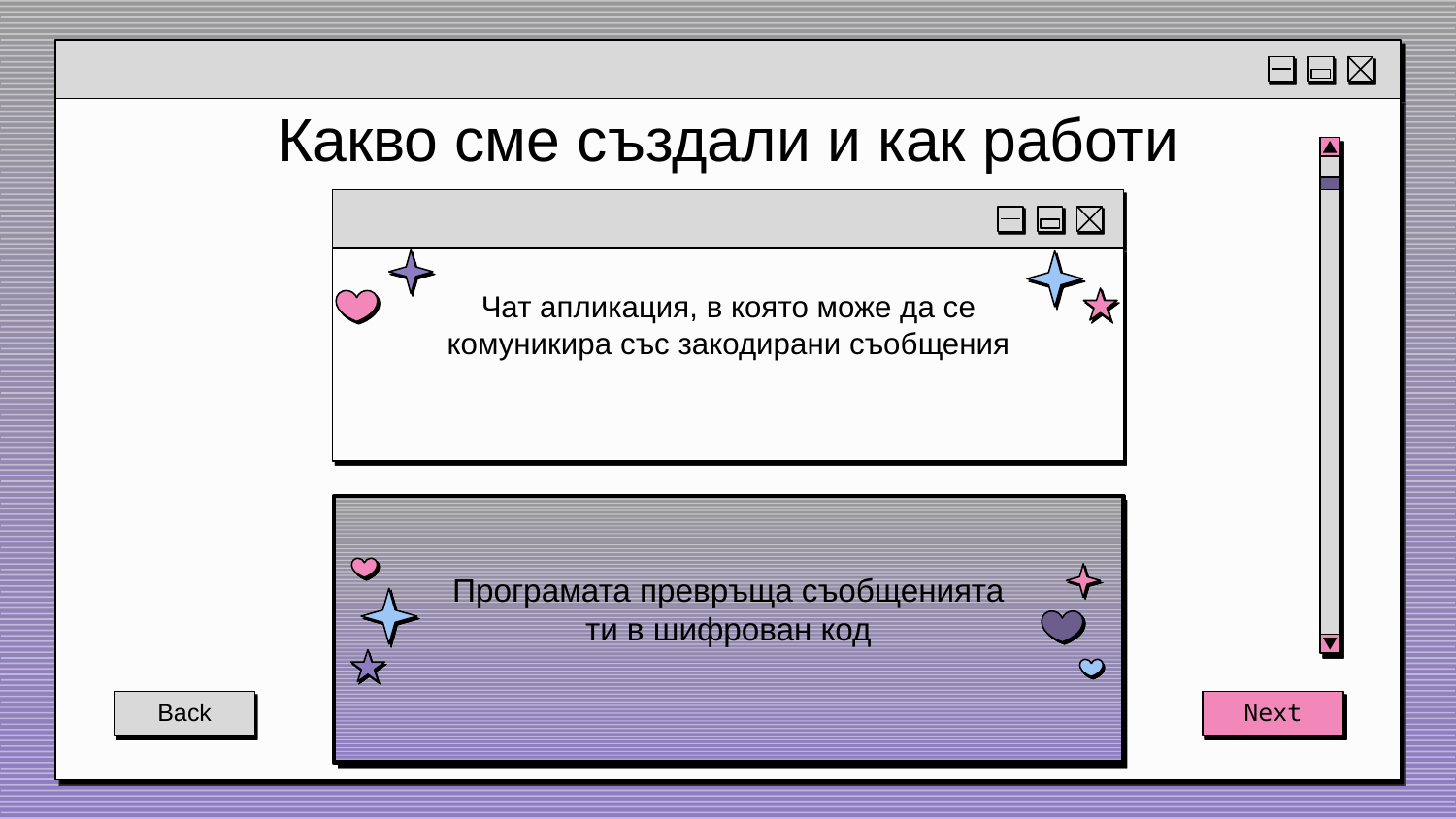

Какво сме създали и как работи

Чат апликация, в която може да се комуникира със закодирани съобщения

Програмата превръща съобщенията ти в шифрован код

Back
Next